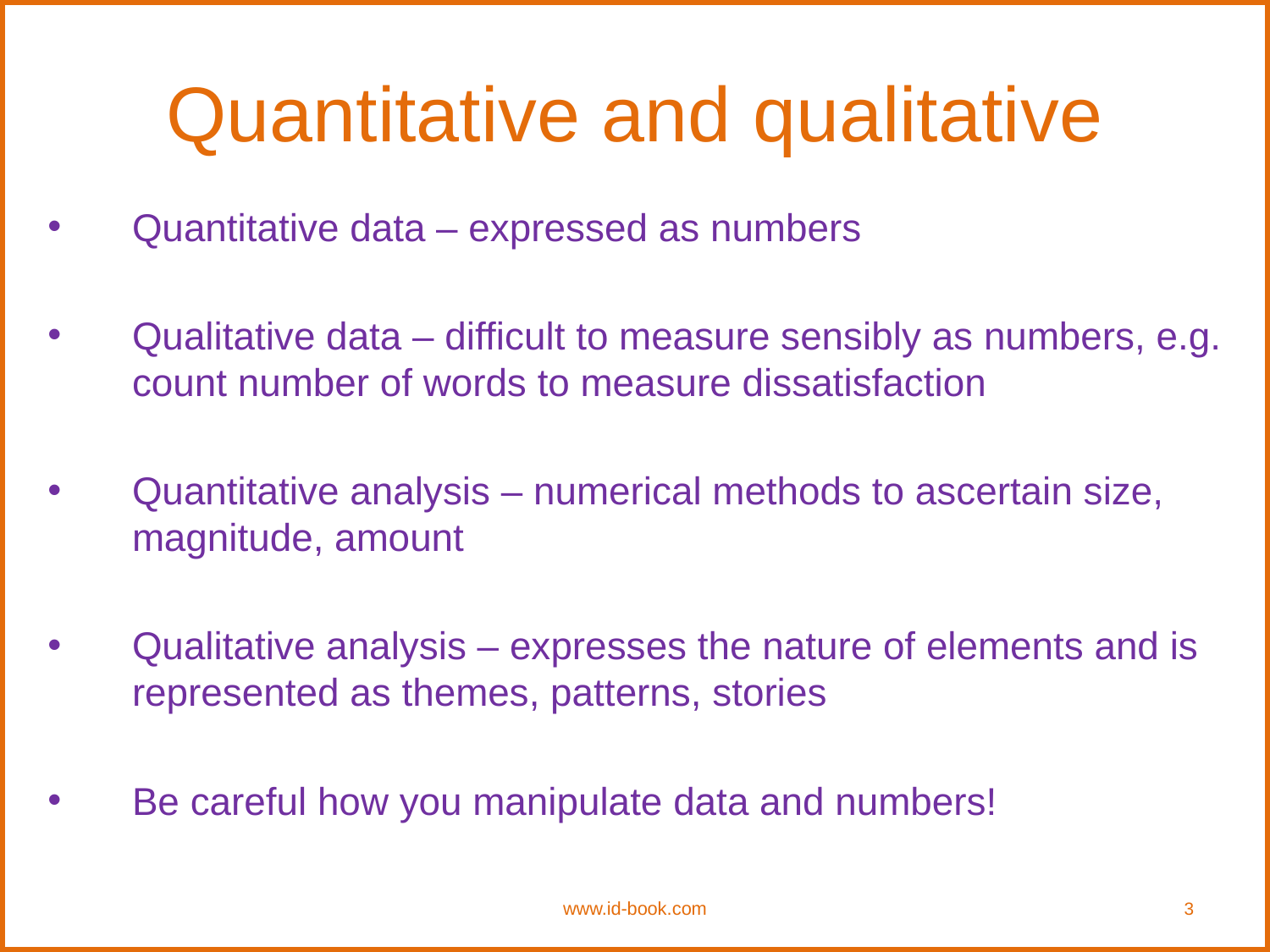

# Quantitative and qualitative
Quantitative data – expressed as numbers

Qualitative data – difficult to measure sensibly as numbers, e.g. count number of words to measure dissatisfaction

Quantitative analysis – numerical methods to ascertain size, magnitude, amount

Qualitative analysis – expresses the nature of elements and is represented as themes, patterns, stories

Be careful how you manipulate data and numbers!
www.id-book.com
3